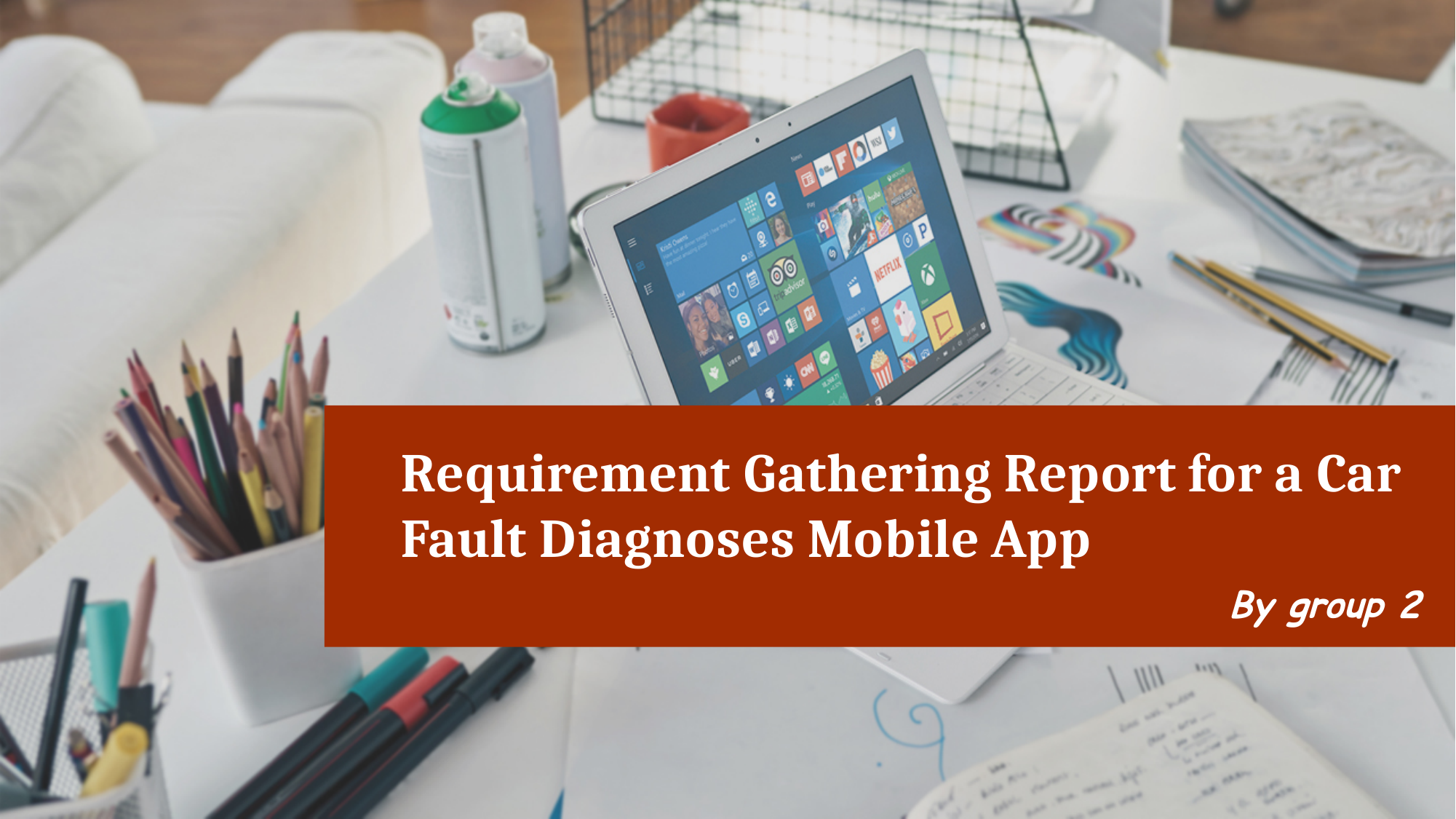

# Requirement Gathering Report for a Car Fault Diagnoses Mobile App
By group 2